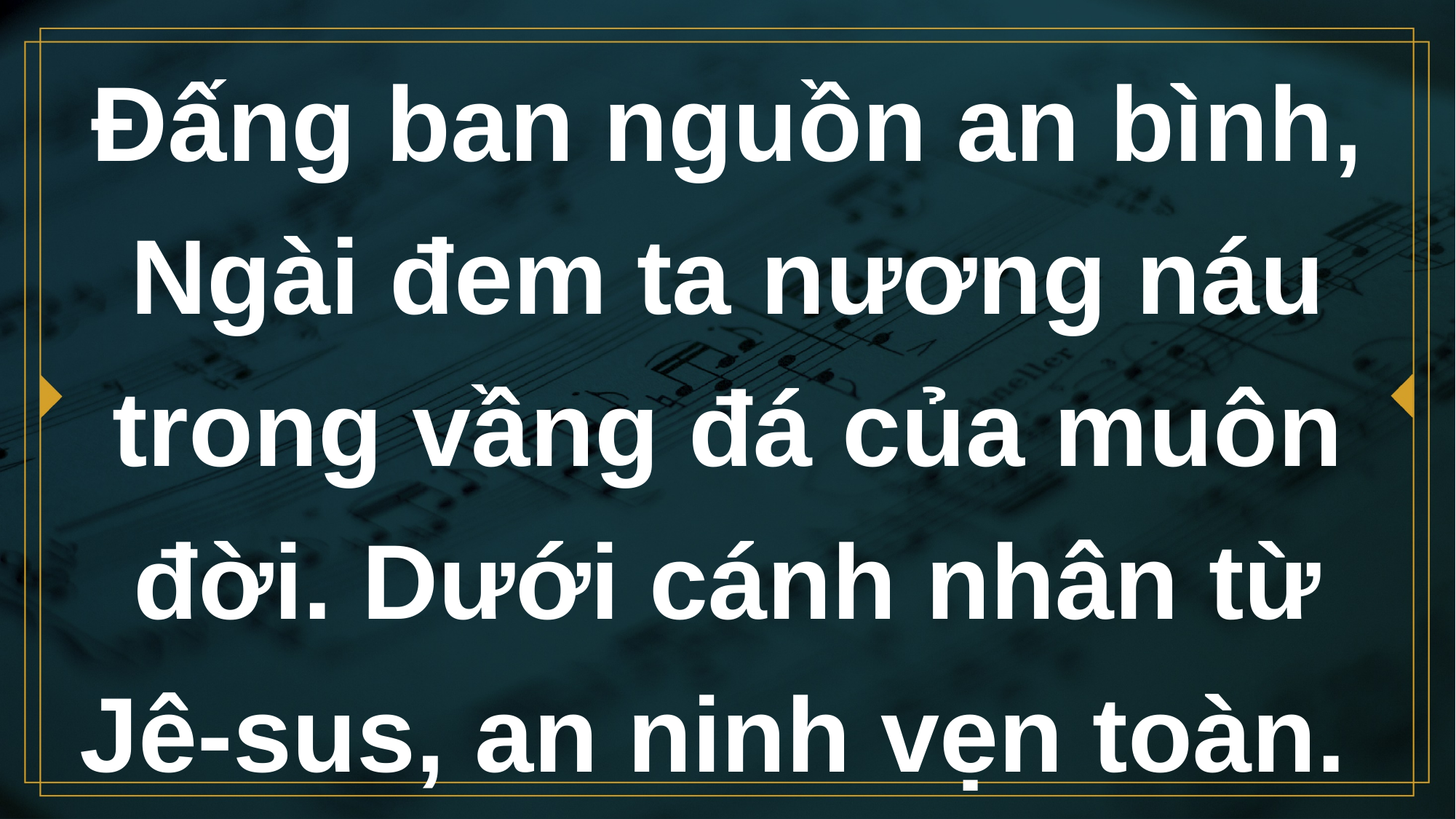

# Đấng ban nguồn an bình, Ngài đem ta nương náu trong vầng đá của muôn đời. Dưới cánh nhân từ Jê-sus, an ninh vẹn toàn.